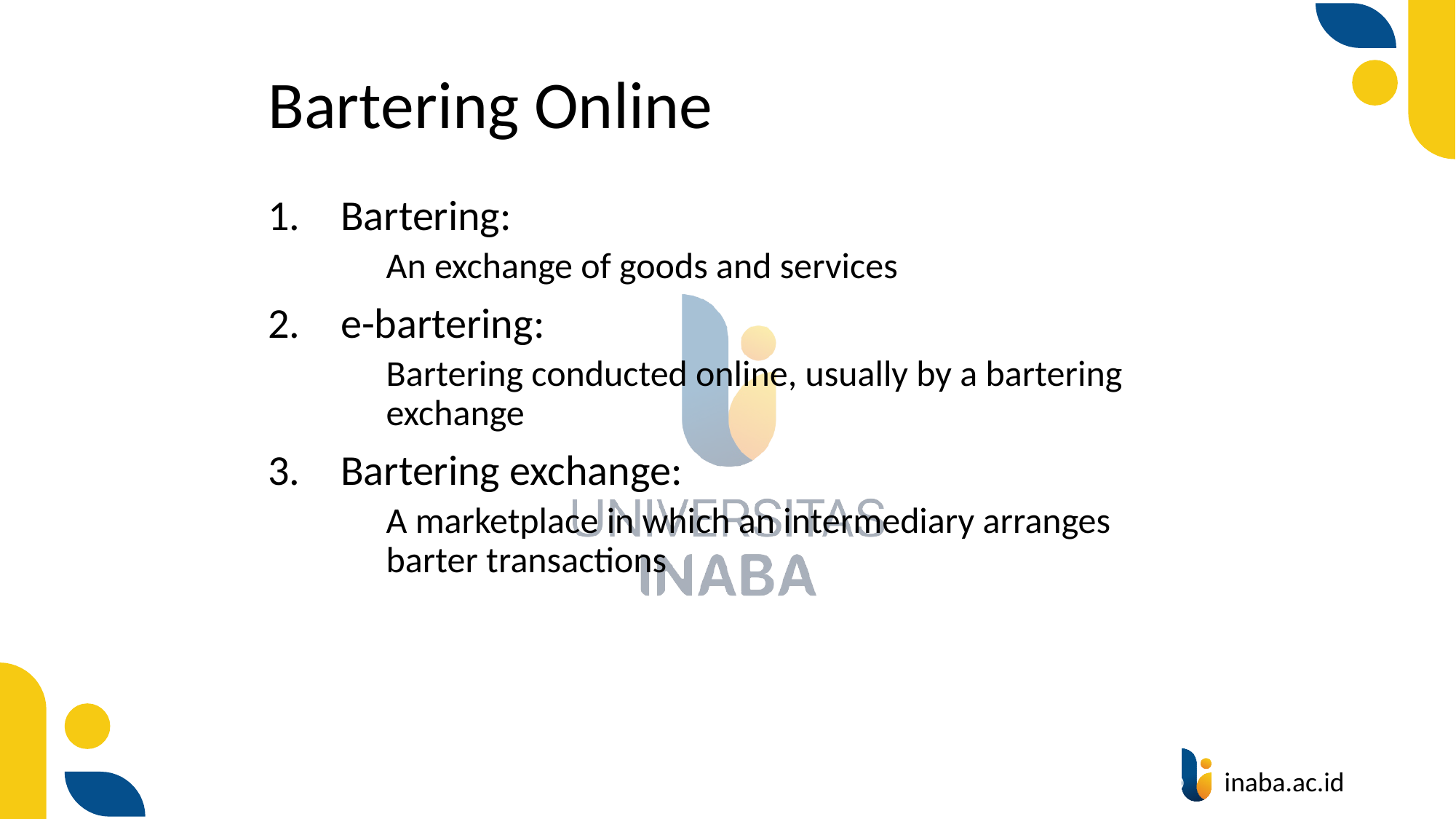

# Bartering Online
Bartering:
	An exchange of goods and services
e-bartering:
	Bartering conducted online, usually by a bartering exchange
Bartering exchange:
	A marketplace in which an intermediary arranges barter transactions
62
© Prentice Hall 2020